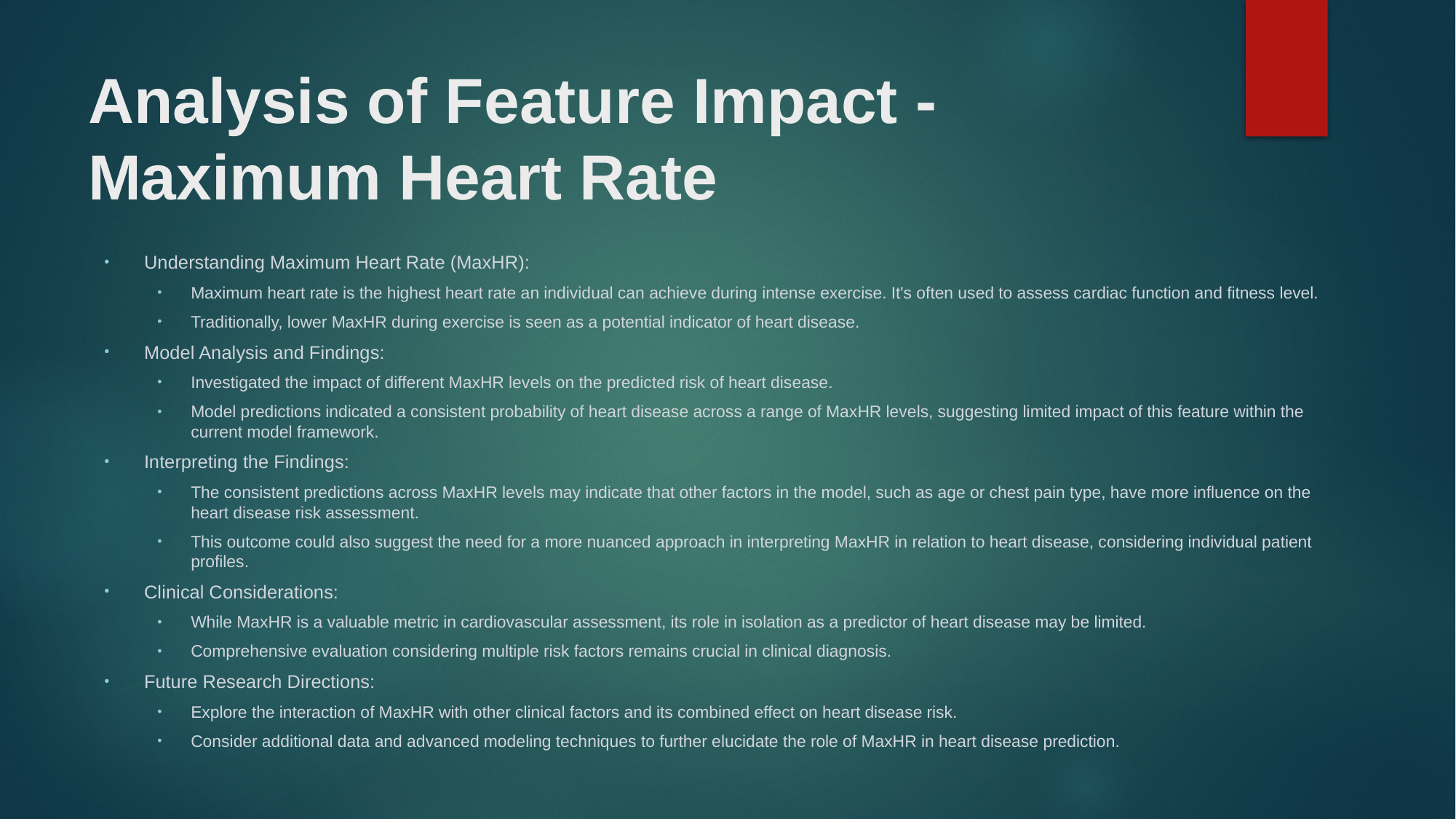

# Analysis of Feature Impact - Maximum Heart Rate
Understanding Maximum Heart Rate (MaxHR):
Maximum heart rate is the highest heart rate an individual can achieve during intense exercise. It's often used to assess cardiac function and fitness level.
Traditionally, lower MaxHR during exercise is seen as a potential indicator of heart disease.
Model Analysis and Findings:
Investigated the impact of different MaxHR levels on the predicted risk of heart disease.
Model predictions indicated a consistent probability of heart disease across a range of MaxHR levels, suggesting limited impact of this feature within the current model framework.
Interpreting the Findings:
The consistent predictions across MaxHR levels may indicate that other factors in the model, such as age or chest pain type, have more influence on the heart disease risk assessment.
This outcome could also suggest the need for a more nuanced approach in interpreting MaxHR in relation to heart disease, considering individual patient profiles.
Clinical Considerations:
While MaxHR is a valuable metric in cardiovascular assessment, its role in isolation as a predictor of heart disease may be limited.
Comprehensive evaluation considering multiple risk factors remains crucial in clinical diagnosis.
Future Research Directions:
Explore the interaction of MaxHR with other clinical factors and its combined effect on heart disease risk.
Consider additional data and advanced modeling techniques to further elucidate the role of MaxHR in heart disease prediction.